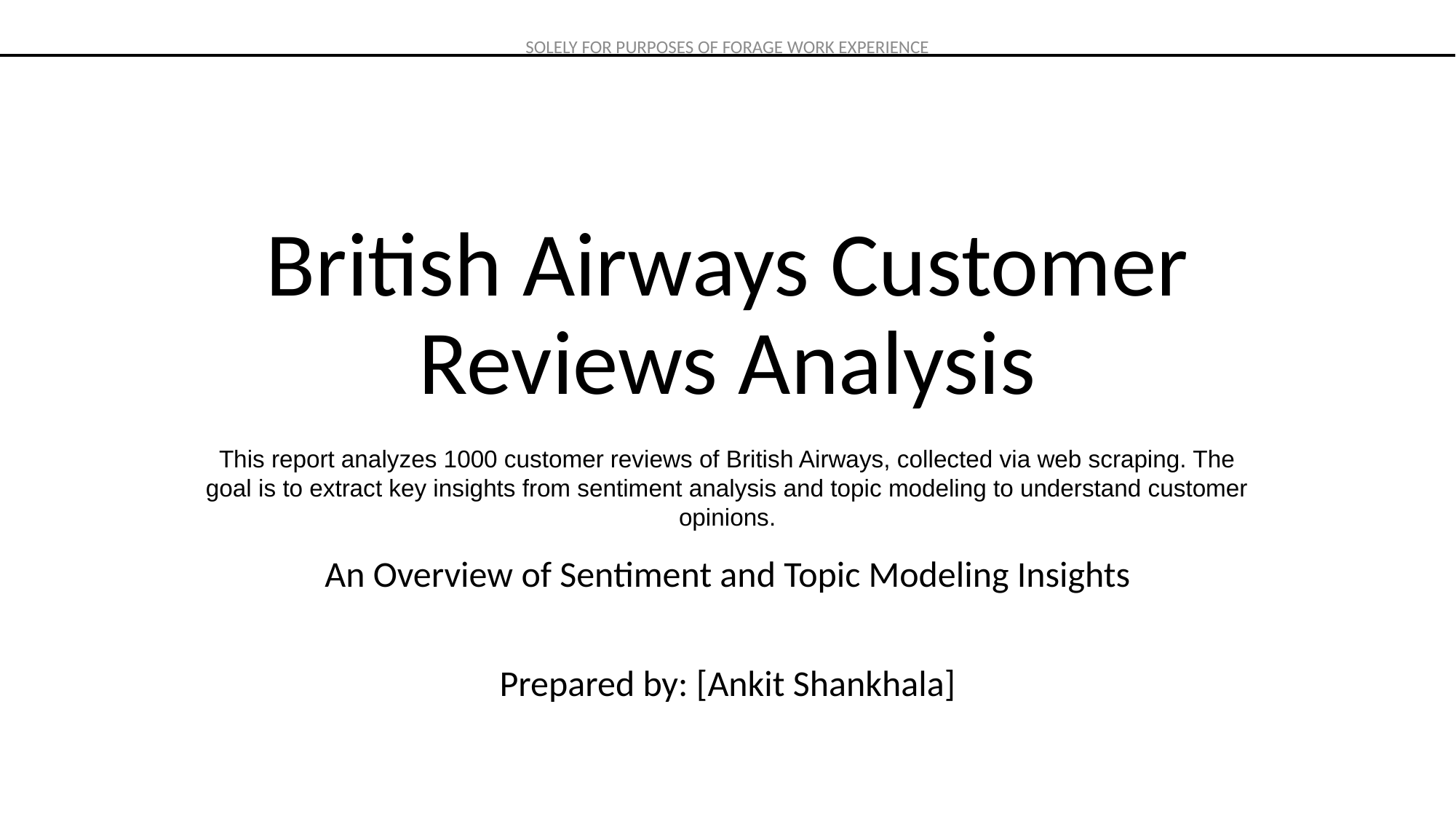

# British Airways Customer Reviews Analysis
This report analyzes 1000 customer reviews of British Airways, collected via web scraping. The goal is to extract key insights from sentiment analysis and topic modeling to understand customer opinions.

An Overview of Sentiment and Topic Modeling Insights

Prepared by: [Ankit Shankhala]